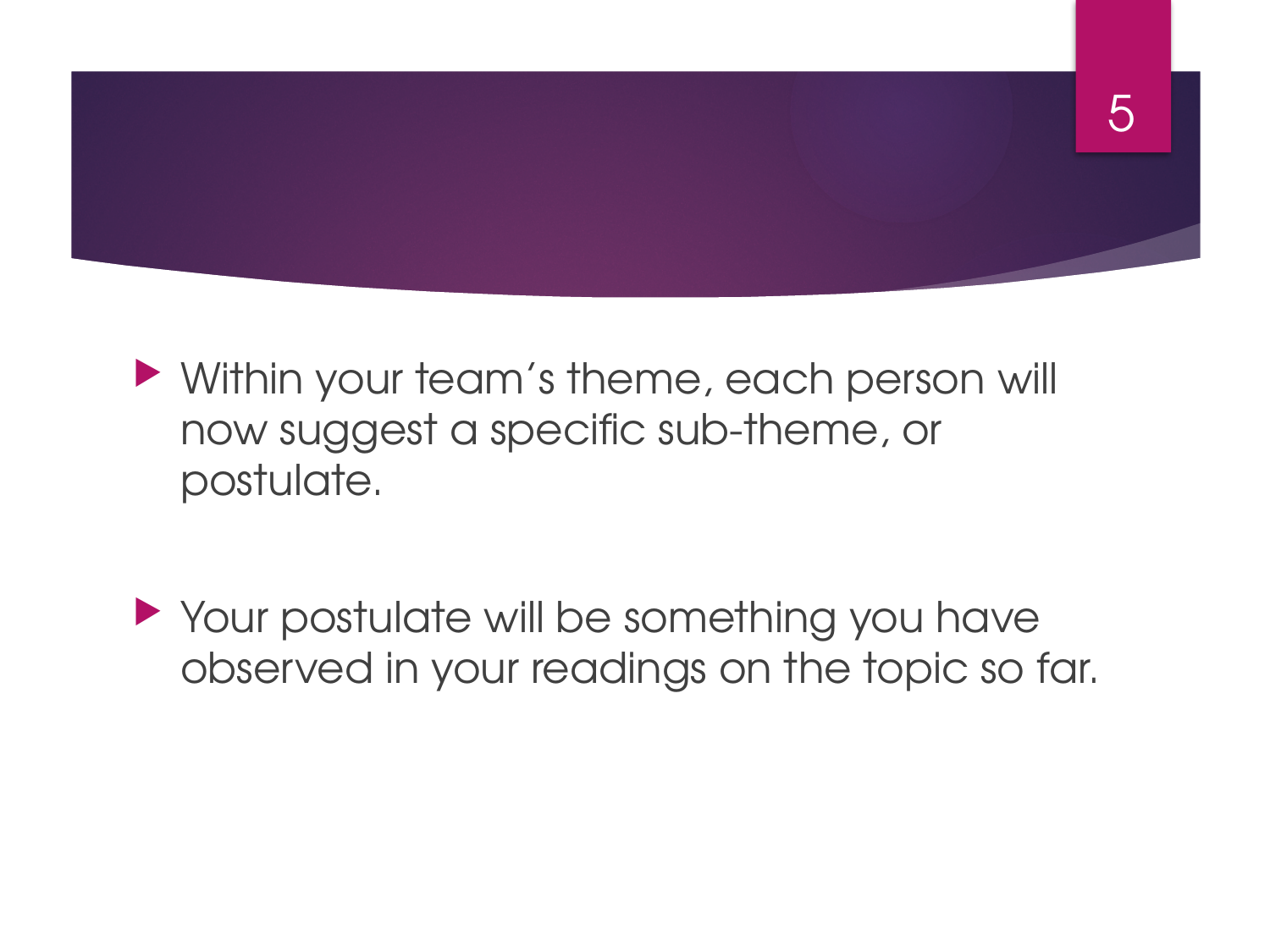

5
#
Within your team’s theme, each person will now suggest a specific sub-theme, or postulate.

Your postulate will be something you have observed in your readings on the topic so far.